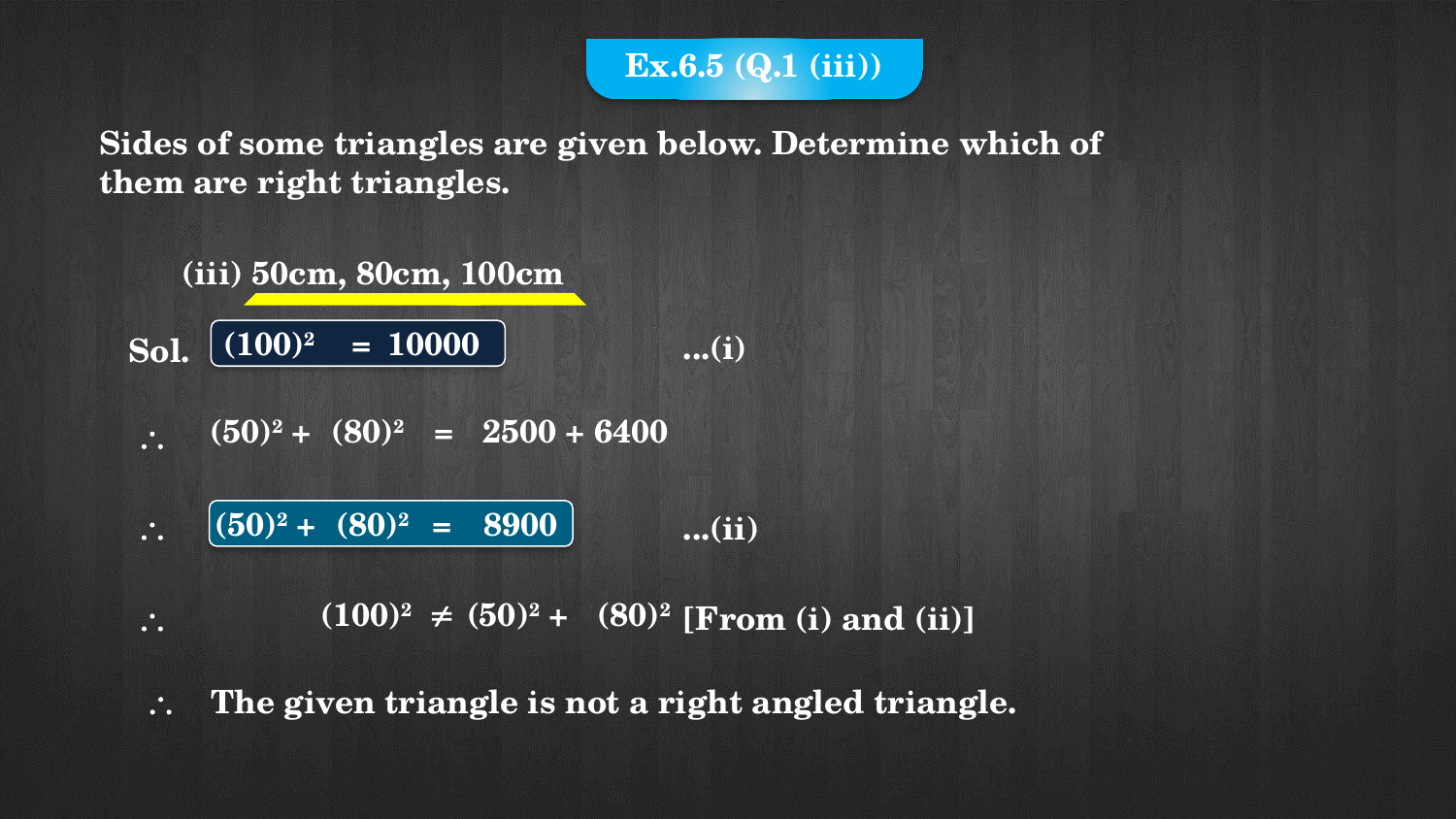

Ex.6.5 (Q.1 (iii))
Sides of some triangles are given below. Determine which of
them are right triangles.

         (iii) 50cm, 80cm, 100cm

...(i)
Sol.
=
(100)2
10000

∴
=
(50)2 +
(80)2
2500 + 6400
∴
...(ii)
=
(50)2 +
(80)2
8900

[From (i) and (ii)]
∴
≠
(100)2
(50)2 +
(80)2
∴    The given triangle is not a right angled triangle.